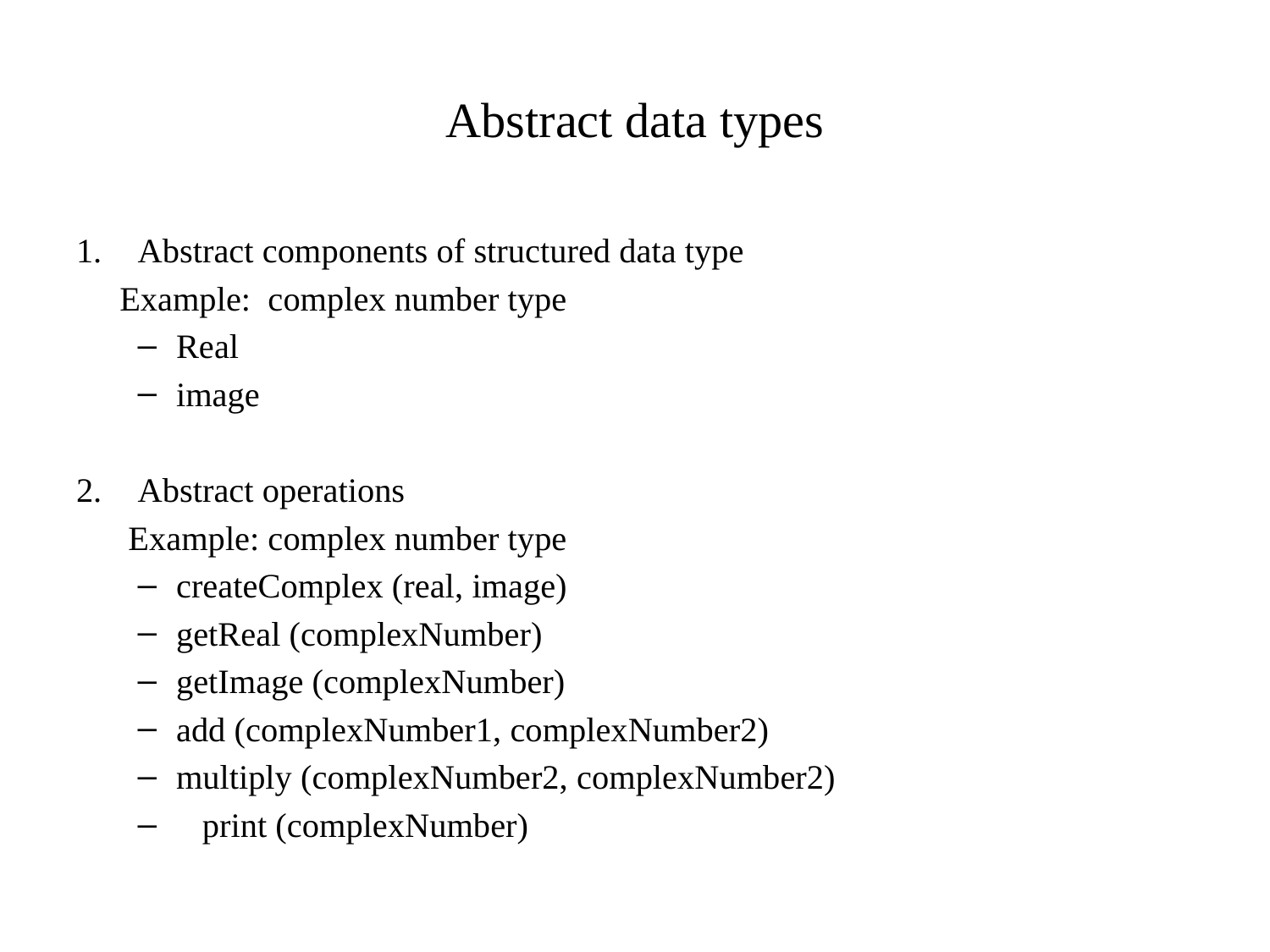

# Abstract data types
Abstract components of structured data type
     Example:  complex number type
Real
image

Abstract operations
      Example: complex number type
	createComplex (real, image)
	getReal (complexNumber)
	getImage (complexNumber)
	add (complexNumber1, complexNumber2)
	multiply (complexNumber2, complexNumber2)
   print (complexNumber)